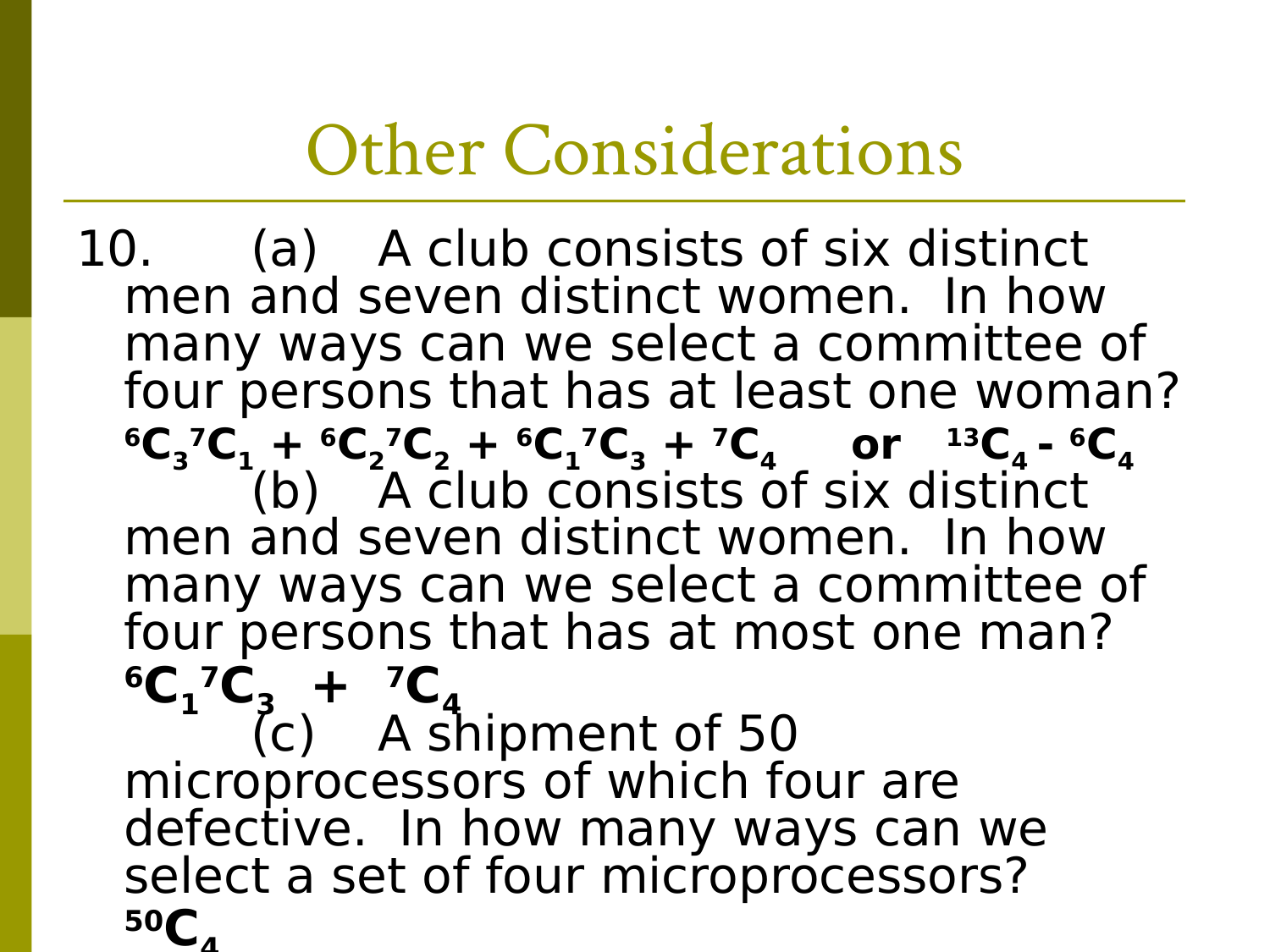

# Other Considerations
10.	(a)	A club consists of six distinct men and seven distinct women.  In how many ways can we select a committee of four persons that has at least one woman?
	6C37C1 + 6C27C2 + 6C17C3 + 7C4     or   13C4 - 6C4
		(b)	A club consists of six distinct men and seven distinct women.  In how many ways can we select a committee of four persons that has at most one man?
	6C17C3  +  7C4
		(c)	A shipment of 50 microprocessors of which four are defective.  In how many ways can we select a set of four microprocessors?
	50C4